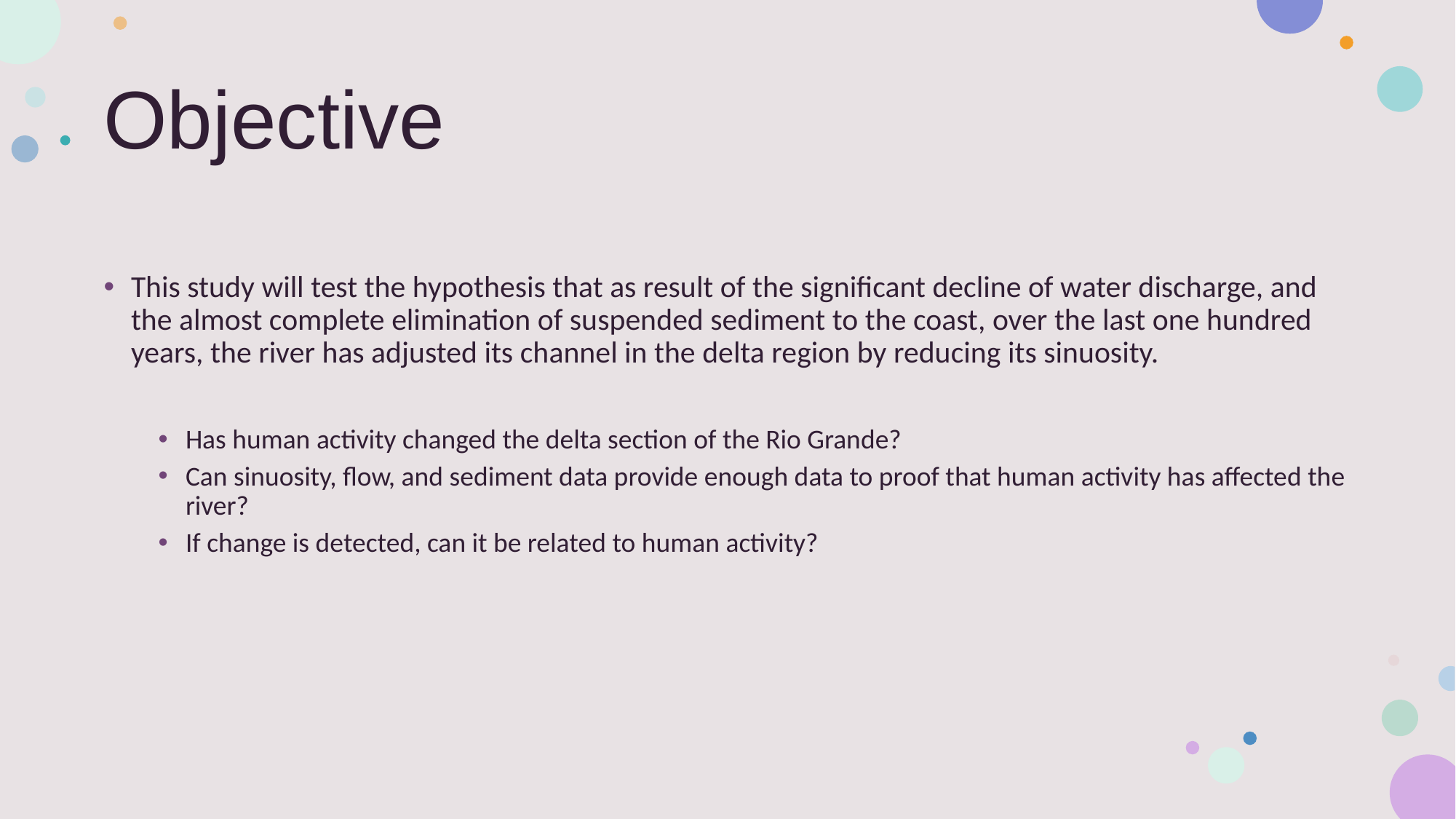

# Objective

This study will test the hypothesis that as result of the significant decline of water discharge, and the almost complete elimination of suspended sediment to the coast, over the last one hundred years, the river has adjusted its channel in the delta region by reducing its sinuosity.

Has human activity changed the delta section of the Rio Grande?
Can sinuosity, flow, and sediment data provide enough data to proof that human activity has affected the river?
If change is detected, can it be related to human activity?